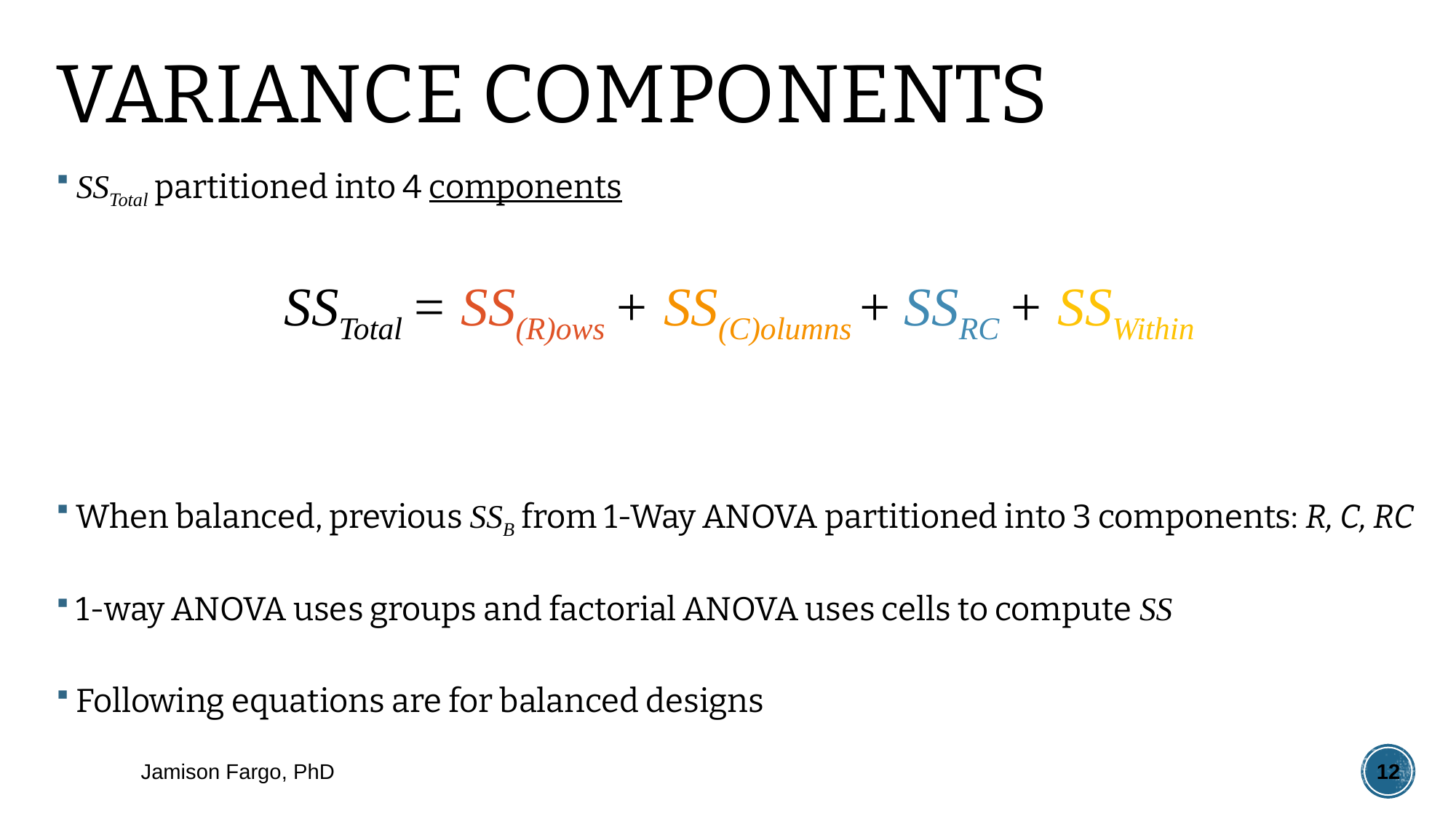

# Variance Components
SSTotal partitioned into 4 components

When balanced, previous SSB from 1-Way ANOVA partitioned into 3 components: R, C, RC

1-way ANOVA uses groups and factorial ANOVA uses cells to compute SS

Following equations are for balanced designs
SSTotal = SS(R)ows + SS(C)olumns + SSRC + SSWithin
Jamison Fargo, PhD
12